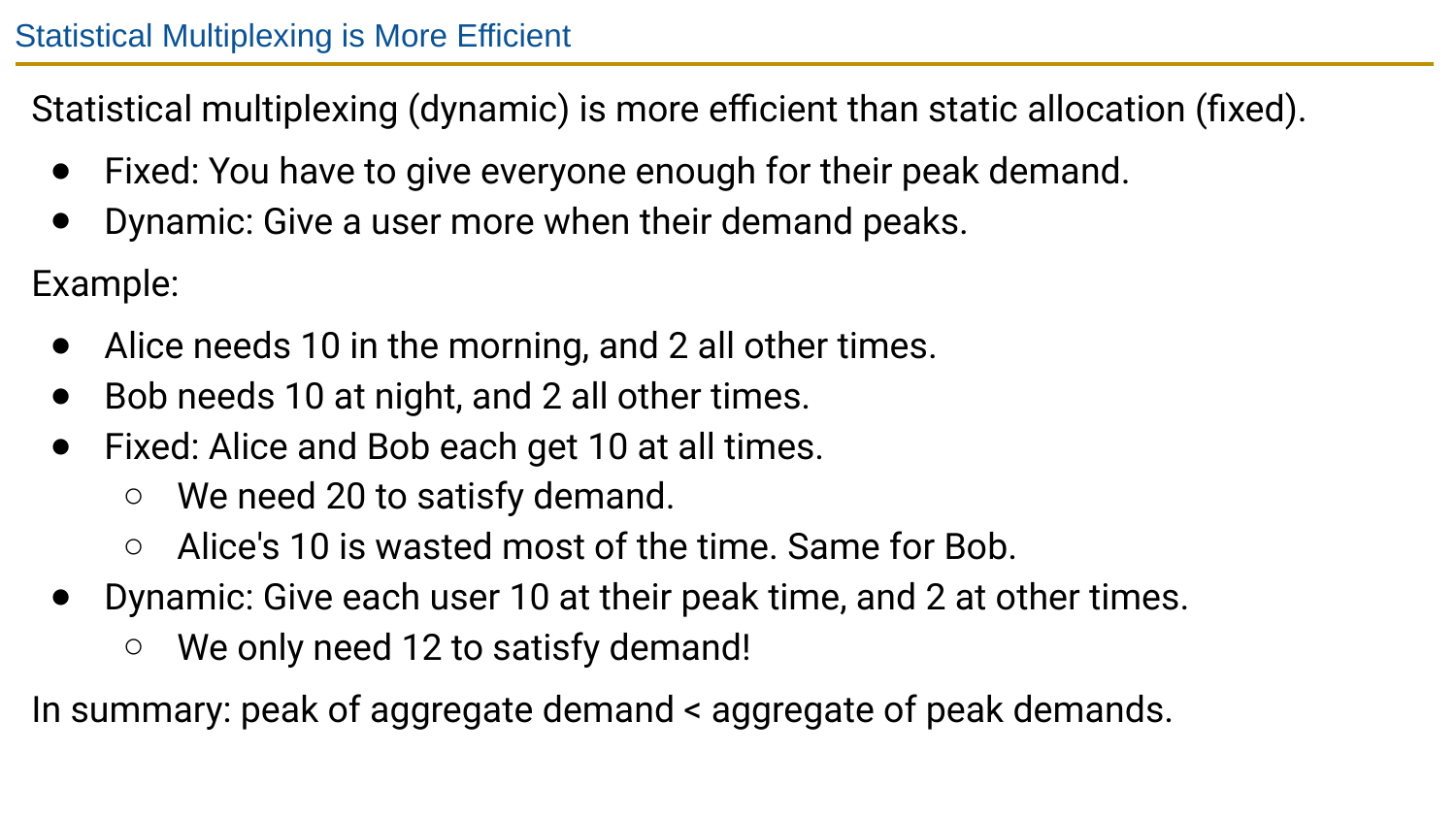

# Statistical Multiplexing is More Efficient
Statistical multiplexing (dynamic) is more efficient than static allocation (fixed).
Fixed: You have to give everyone enough for their peak demand.
Dynamic: Give a user more when their demand peaks.
Example:
Alice needs 10 in the morning, and 2 all other times.
Bob needs 10 at night, and 2 all other times.
Fixed: Alice and Bob each get 10 at all times.
We need 20 to satisfy demand.
Alice's 10 is wasted most of the time. Same for Bob.
Dynamic: Give each user 10 at their peak time, and 2 at other times.
We only need 12 to satisfy demand!
In summary: peak of aggregate demand < aggregate of peak demands.